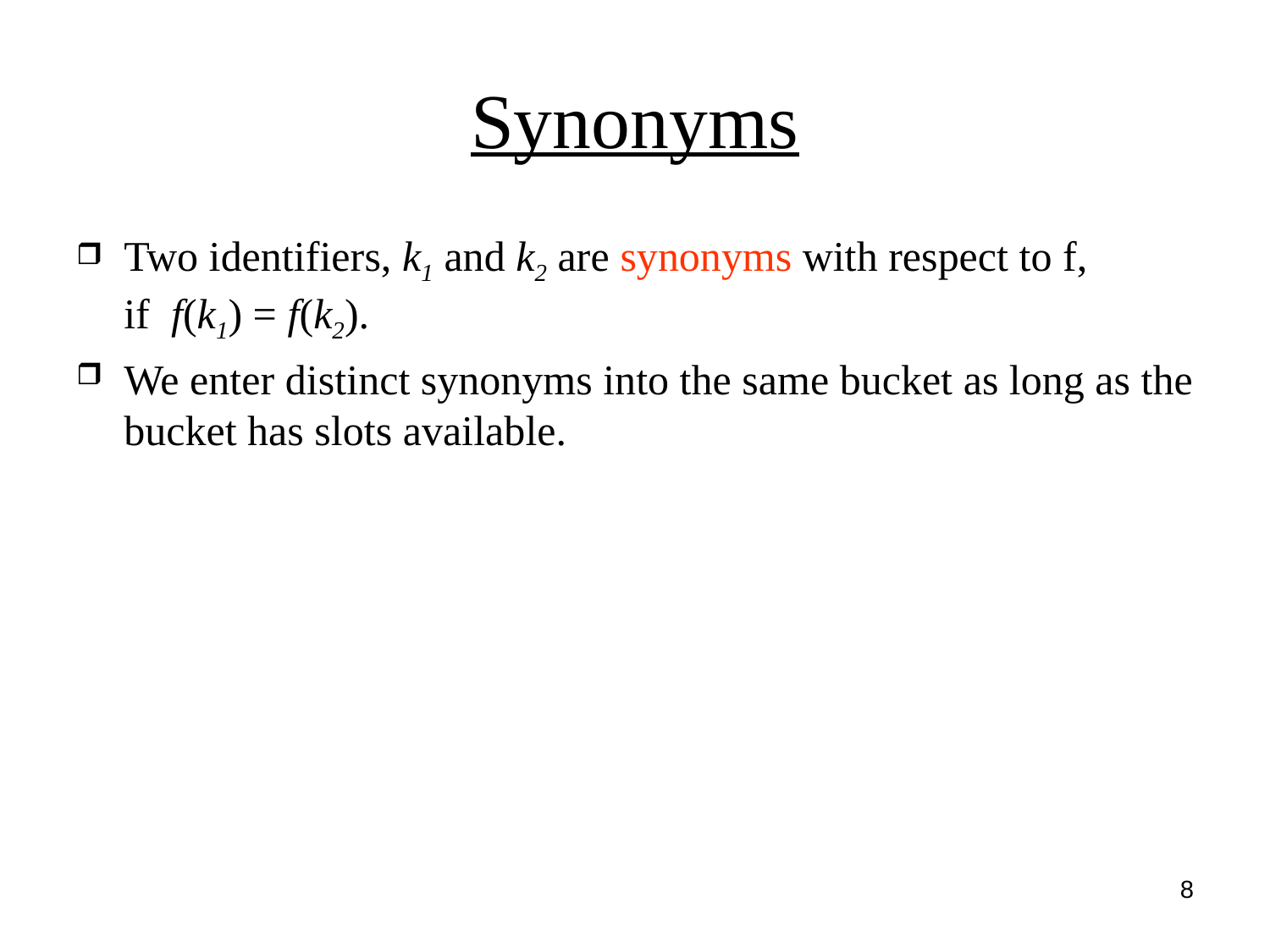

# Synonyms
Two identifiers, k1 and k2 are synonyms with respect to f,
if  f(k1) = f(k2).
We enter distinct synonyms into the same bucket as long as the bucket has slots available.
8